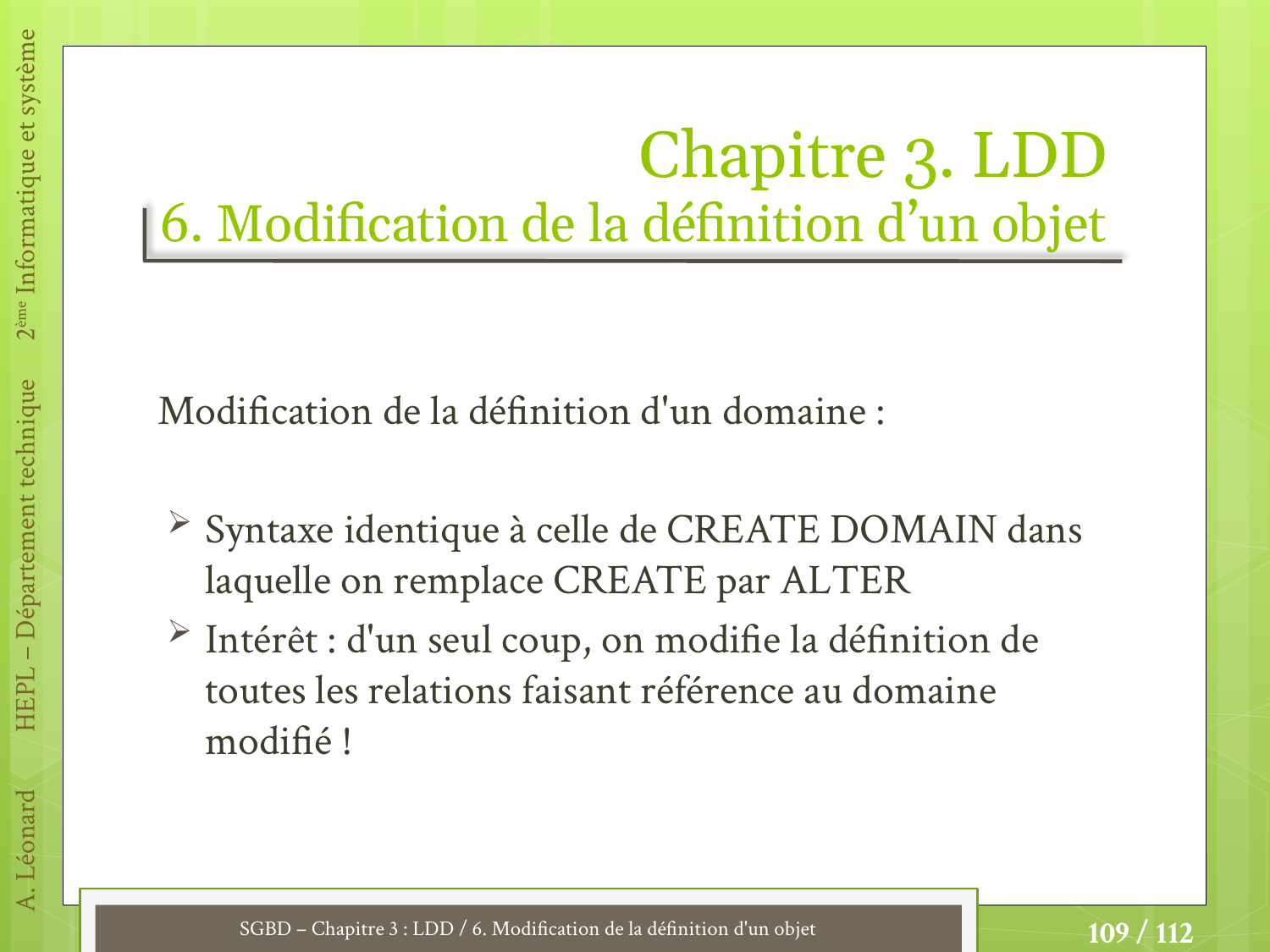

# Chapitre 3. LDD 6. Modification de la définition d’un objet
Modification de la définition d'un domaine :

Syntaxe identique à celle de CREATE DOMAIN dans laquelle on remplace CREATE par ALTER
Intérêt : d'un seul coup, on modifie la définition de toutes les relations faisant référence au domaine modifié !
SGBD – Chapitre 3 : LDD / 6. Modification de la définition d'un objet